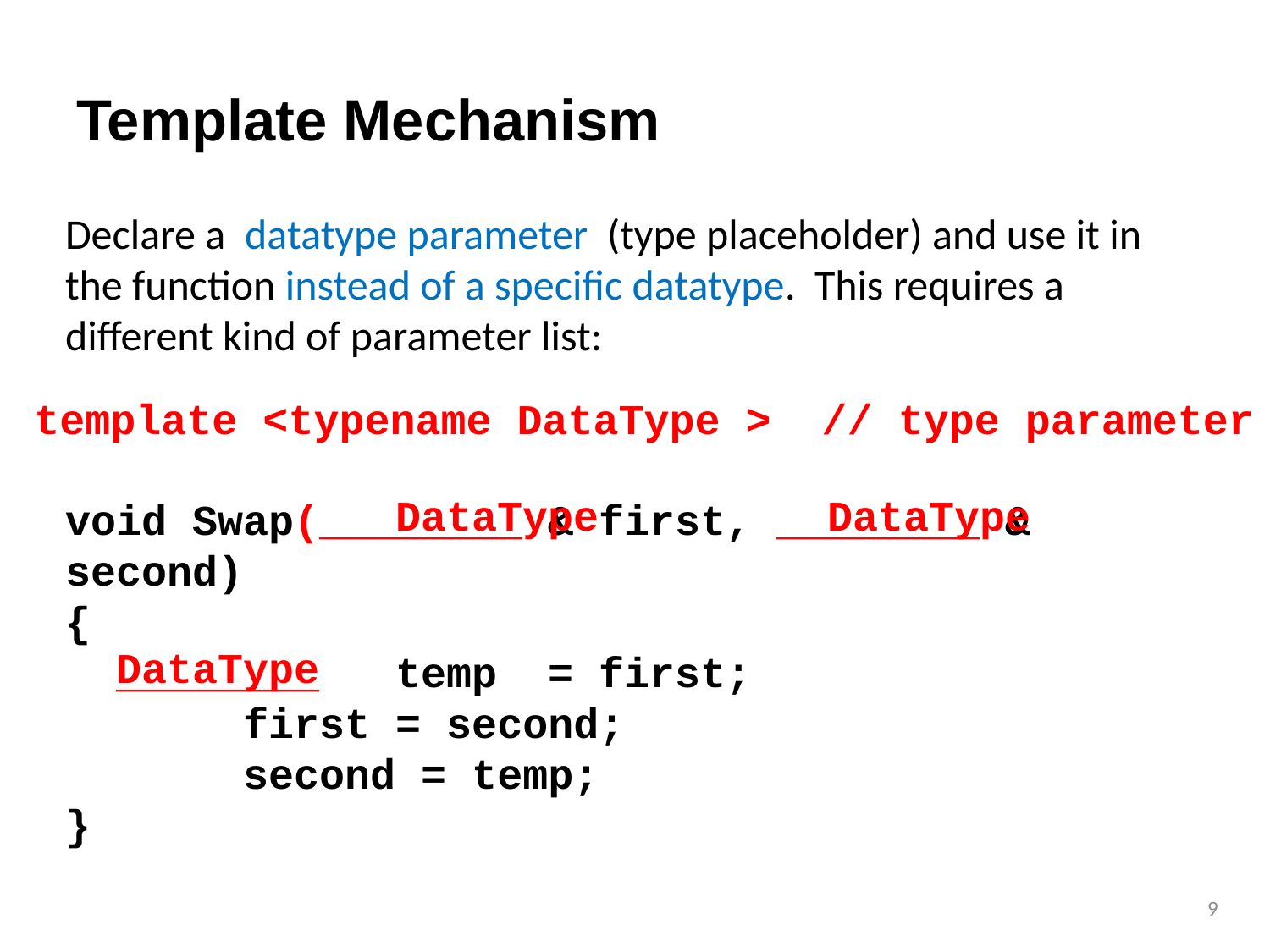

# Template Mechanism
Declare a  datatype parameter  (type placeholder) and use it in
the function instead of a specific datatype.  This requires a different kind of parameter list:

void Swap(________ & first, ________ & second)
{
  ________   temp  = first;
       first = second;
       second = temp;
}
template <typename DataType >  // type parameter
          	   DataType         DataType

  DataType
9